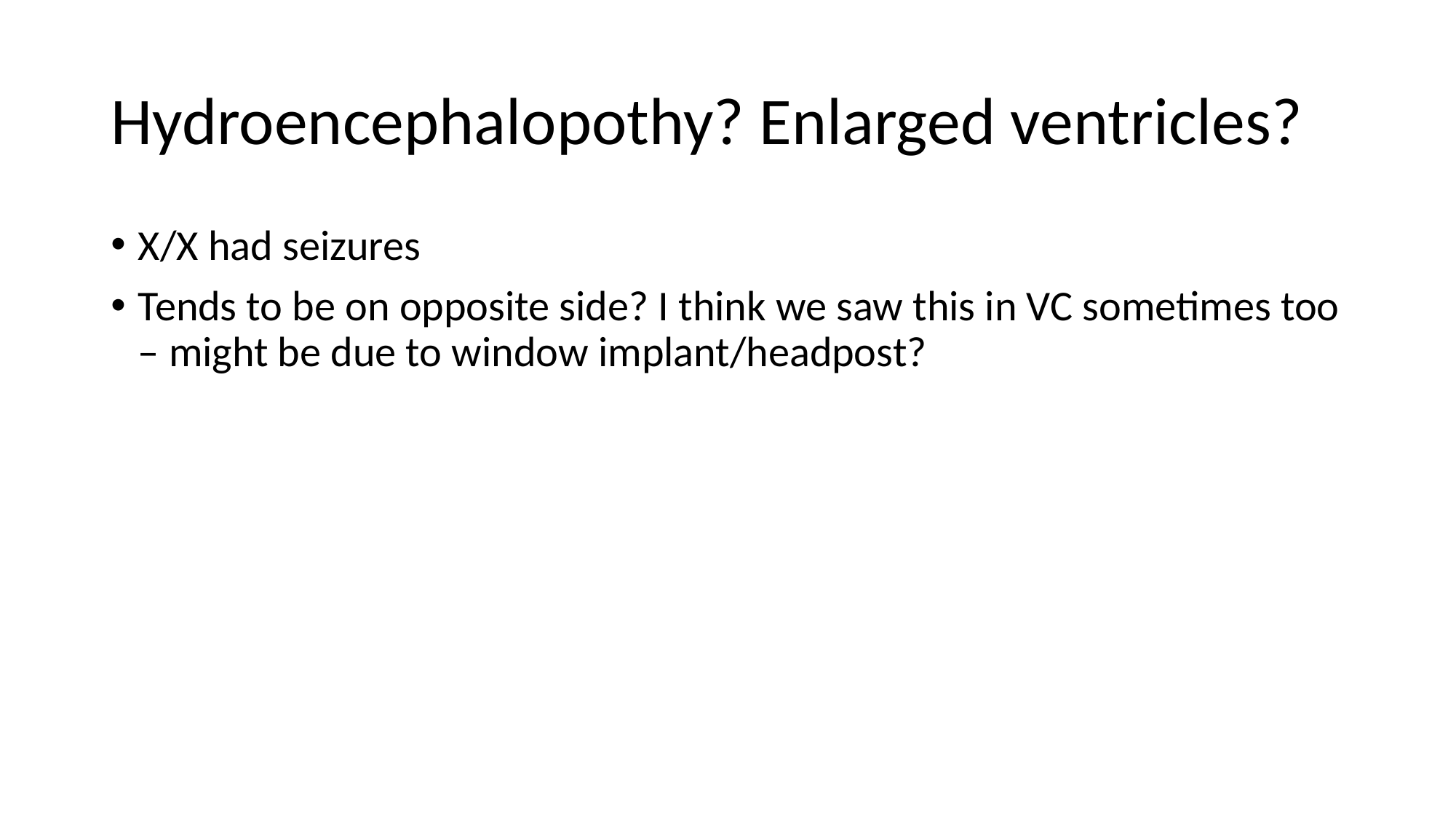

# Hydroencephalopothy? Enlarged ventricles?
X/X had seizures
Tends to be on opposite side? I think we saw this in VC sometimes too – might be due to window implant/headpost?